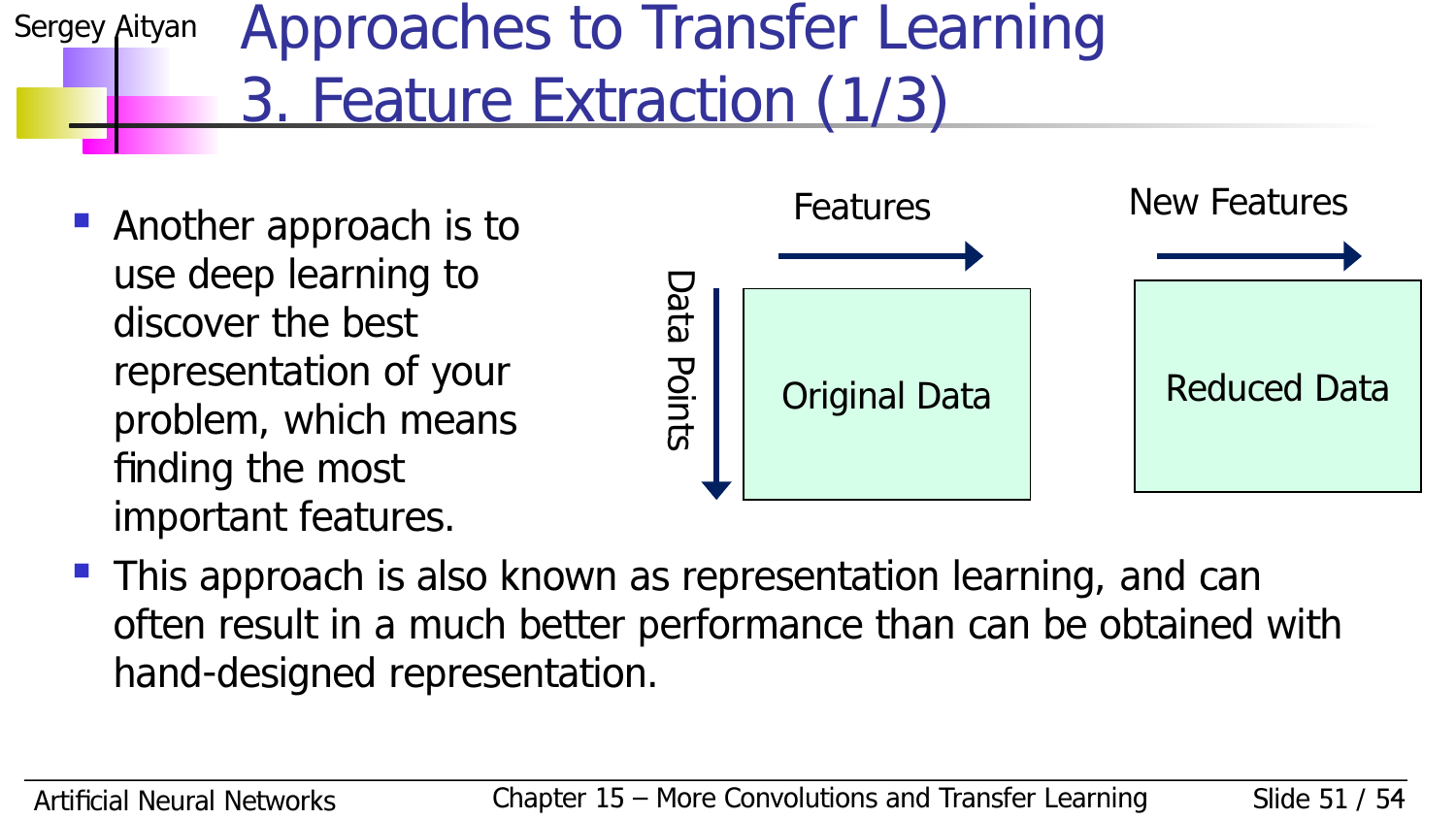

# Approaches to Transfer Learning 3. Feature Extraction (1/3)
New Features
Features
Reduced Data
Original Data
Data Points
Another approach is to use deep learning to discover the best representation of your problem, which means finding the most important features.
This approach is also known as representation learning, and can often result in a much better performance than can be obtained with hand-designed representation.